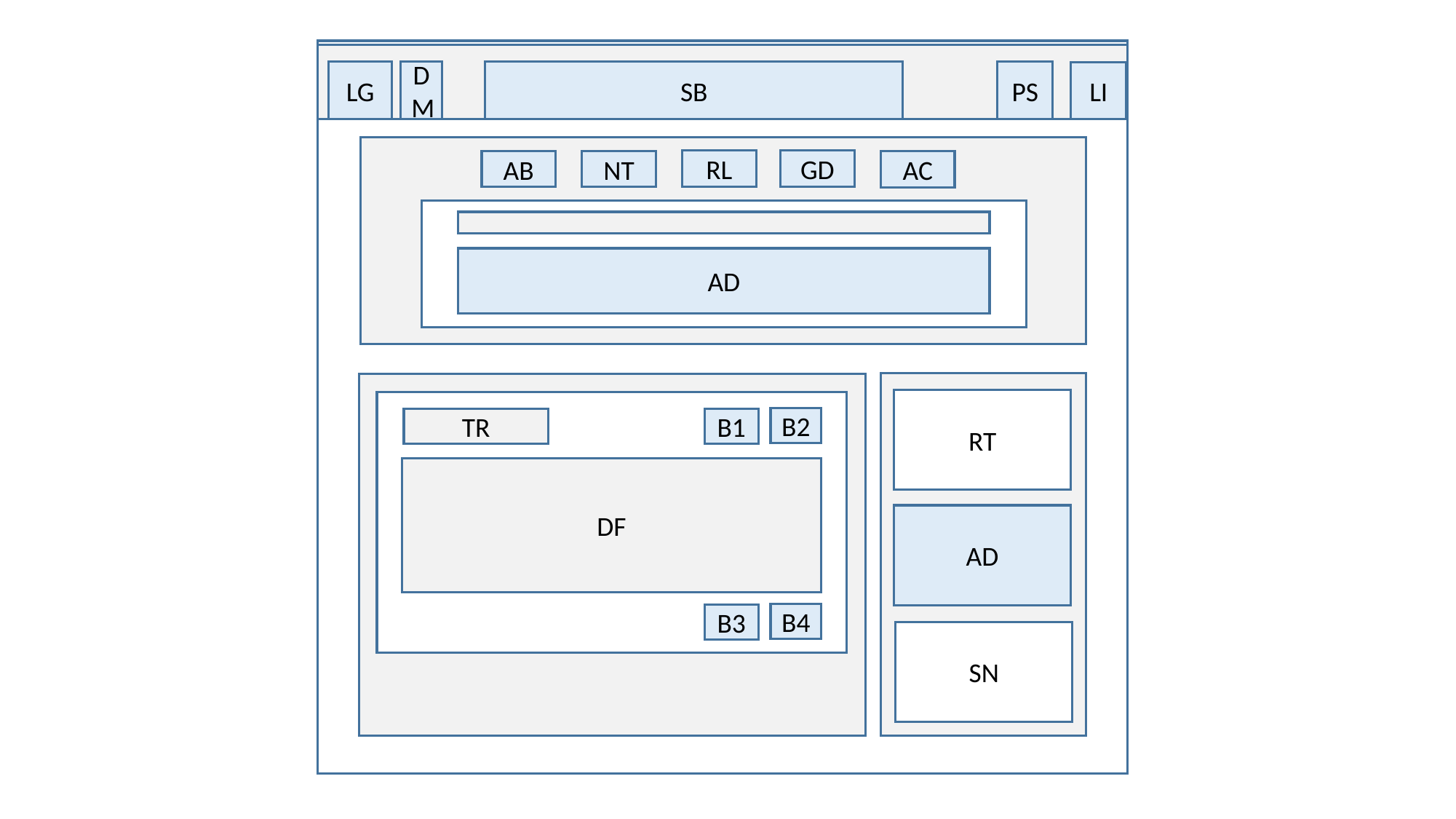

LG
DM
SB
PS
LI

RL
GD
NT
AB
AC

AD

RT

B2
TR
B1
DF
AD
B4
B3
SN